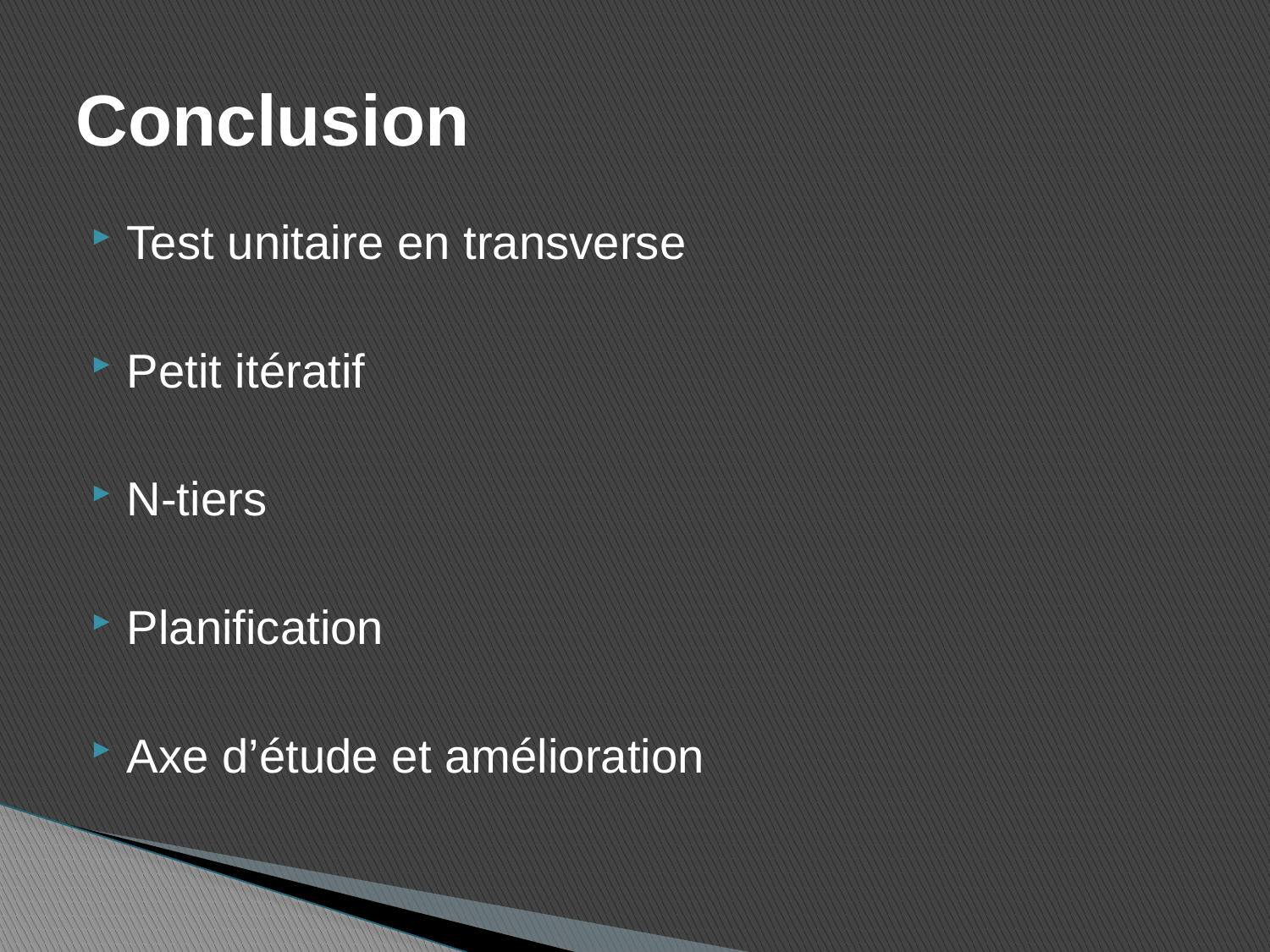

# Conclusion
Test unitaire en transverse

Petit itératif

N-tiers

Planification

Axe d’étude et amélioration